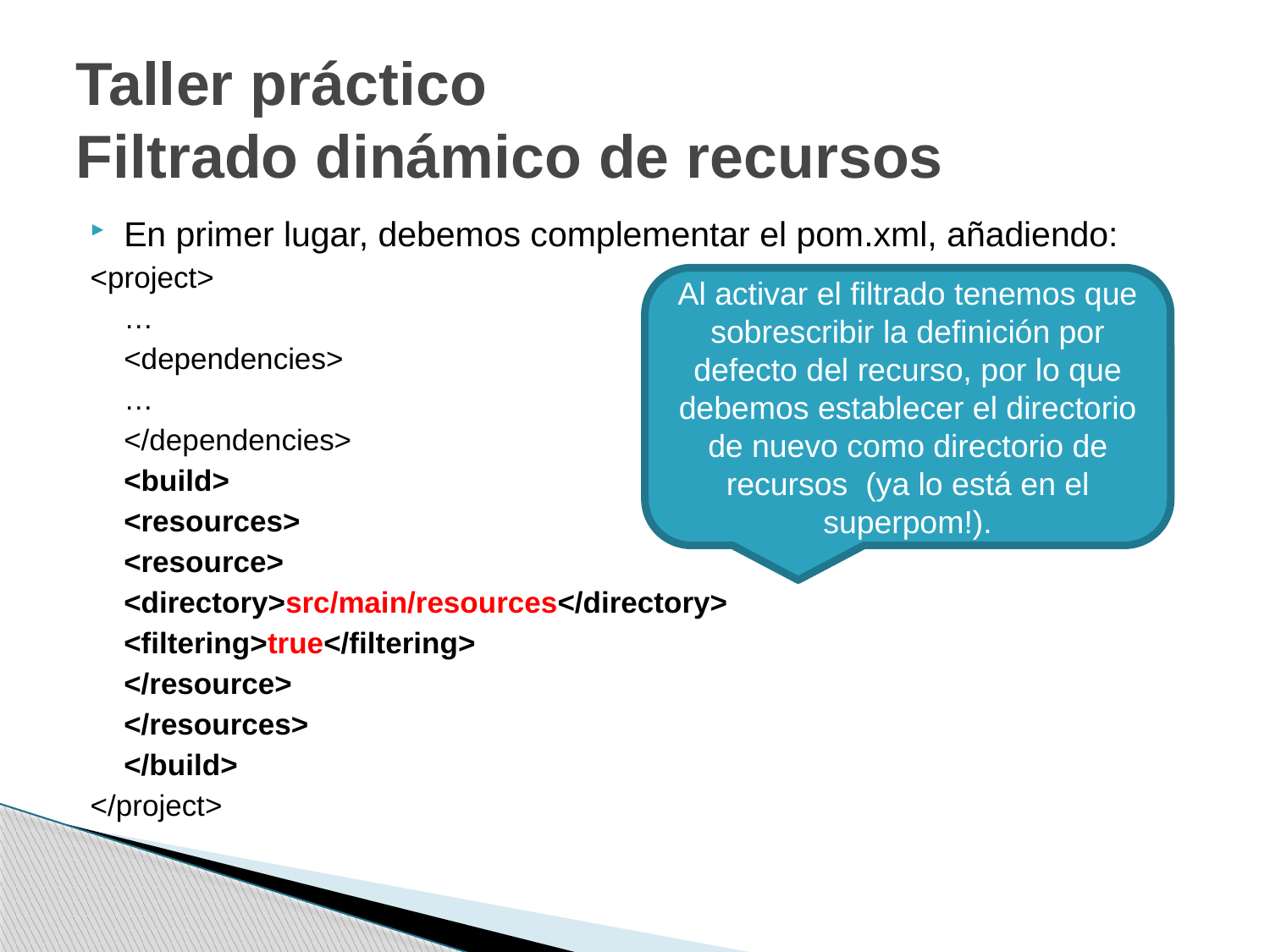

# Taller práctico Filtrado dinámico de recursos
En primer lugar, debemos complementar el pom.xml, añadiendo:
<project>
	…
	<dependencies>
		…
	</dependencies>
	<build>
		<resources>
			<resource>
				<directory>src/main/resources</directory>
				<filtering>true</filtering>
			</resource>
		</resources>
	</build>
</project>
Al activar el filtrado tenemos que sobrescribir la definición por defecto del recurso, por lo que debemos establecer el directorio de nuevo como directorio de recursos  (ya lo está en el superpom!).